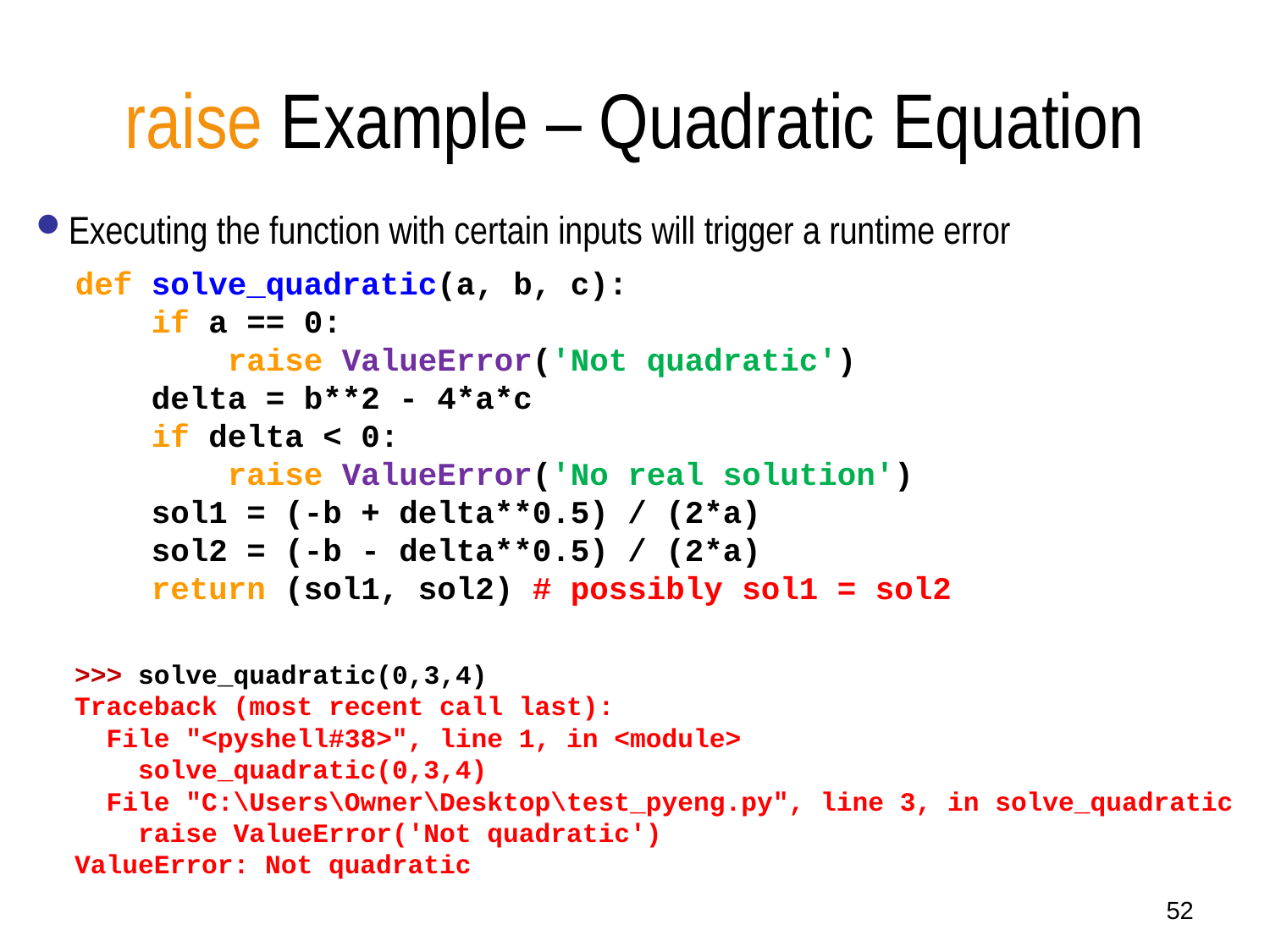

# raise Example – Quadratic Equation
Executing the function with certain inputs will trigger a runtime error

def solve_quadratic(a, b, c):
    if a == 0:
        raise ValueError('Not quadratic')
    delta = b**2 - 4*a*c
    if delta < 0:
        raise ValueError('No real solution')
    sol1 = (-b + delta**0.5) / (2*a)
    sol2 = (-b - delta**0.5) / (2*a)
    return (sol1, sol2) # possibly sol1 = sol2
>>> solve_quadratic(0,3,4)
Traceback (most recent call last):
  File "<pyshell#38>", line 1, in <module>
    solve_quadratic(0,3,4)
  File "C:\Users\Owner\Desktop\test_pyeng.py", line 3, in solve_quadratic
    raise ValueError('Not quadratic')
ValueError: Not quadratic

52